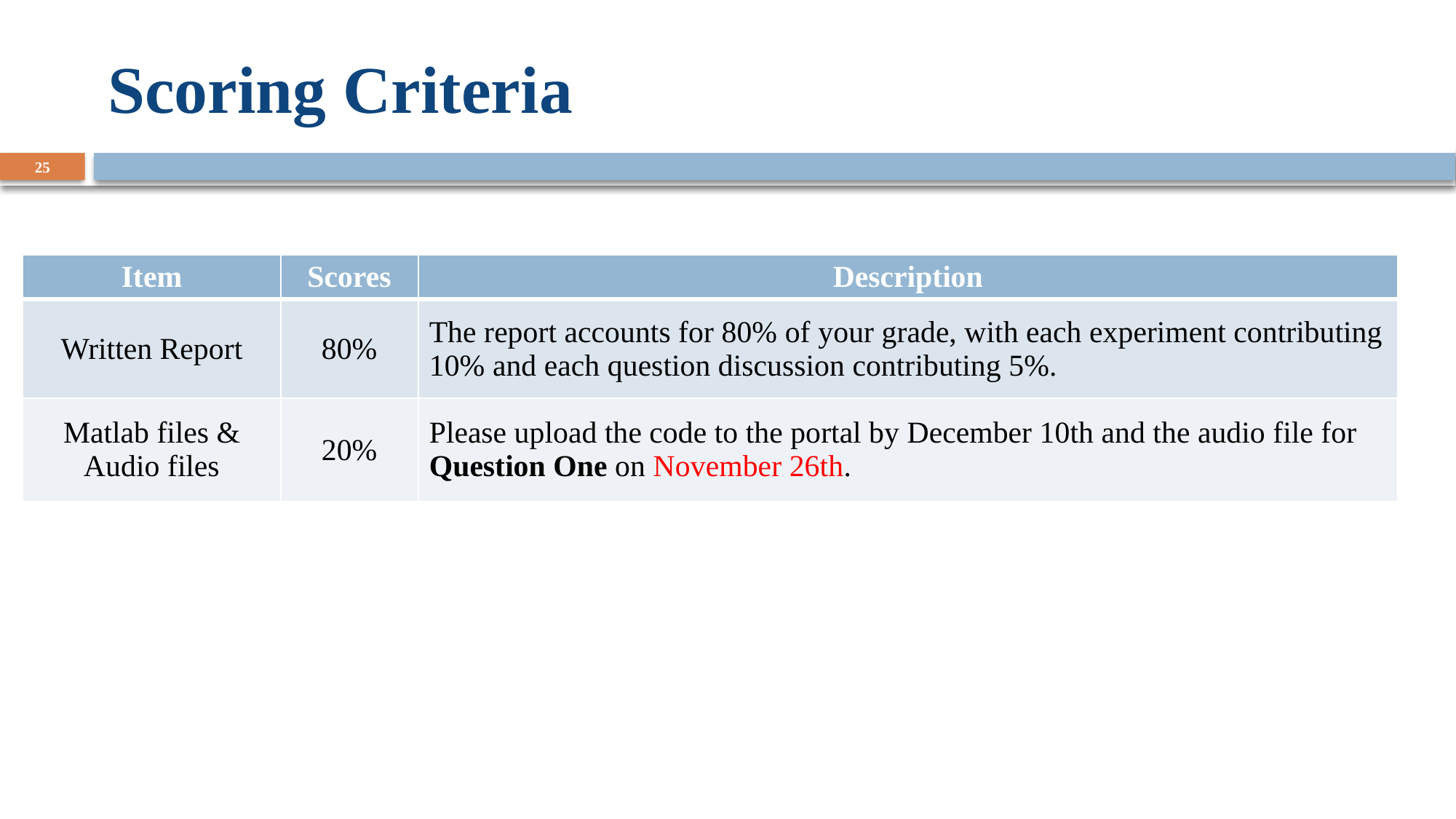

# Scoring Criteria
25
| Item | Scores | Description |
| --- | --- | --- |
| Written Report | 80% | The report accounts for 80% of your grade, with each experiment contributing 10% and each question discussion contributing 5%. |
| Matlab files & Audio files | 20% | Please upload the code to the portal by December 10th and the audio file for Question One on November 26th. |